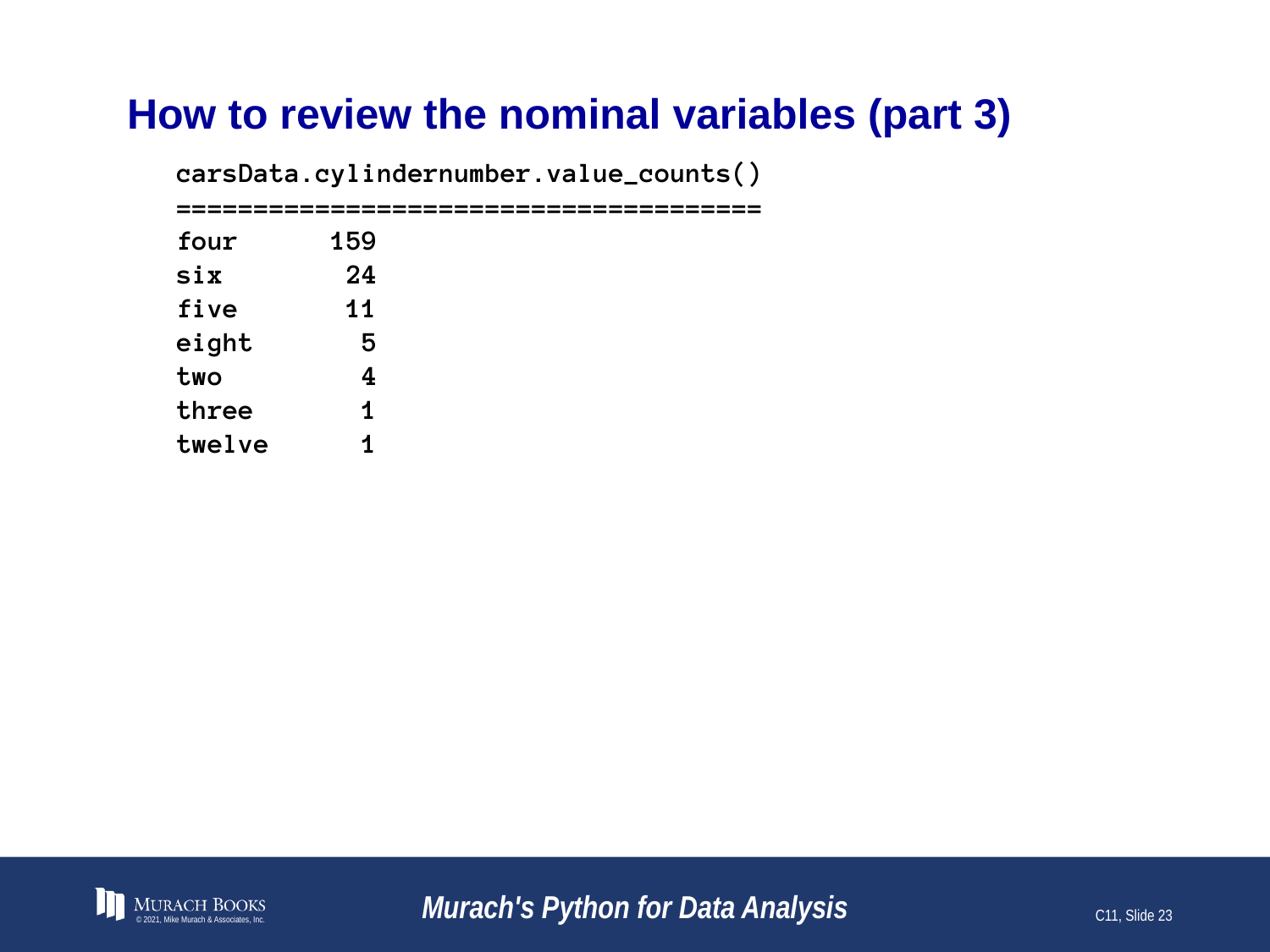

# How to review the nominal variables (part 3)
carsData.cylindernumber.value_counts()
======================================
four      159
six        24
five       11
eight       5
two         4
three       1
twelve      1

© 2021, Mike Murach & Associates, Inc.
Murach's Python for Data Analysis

C11, Slide 23